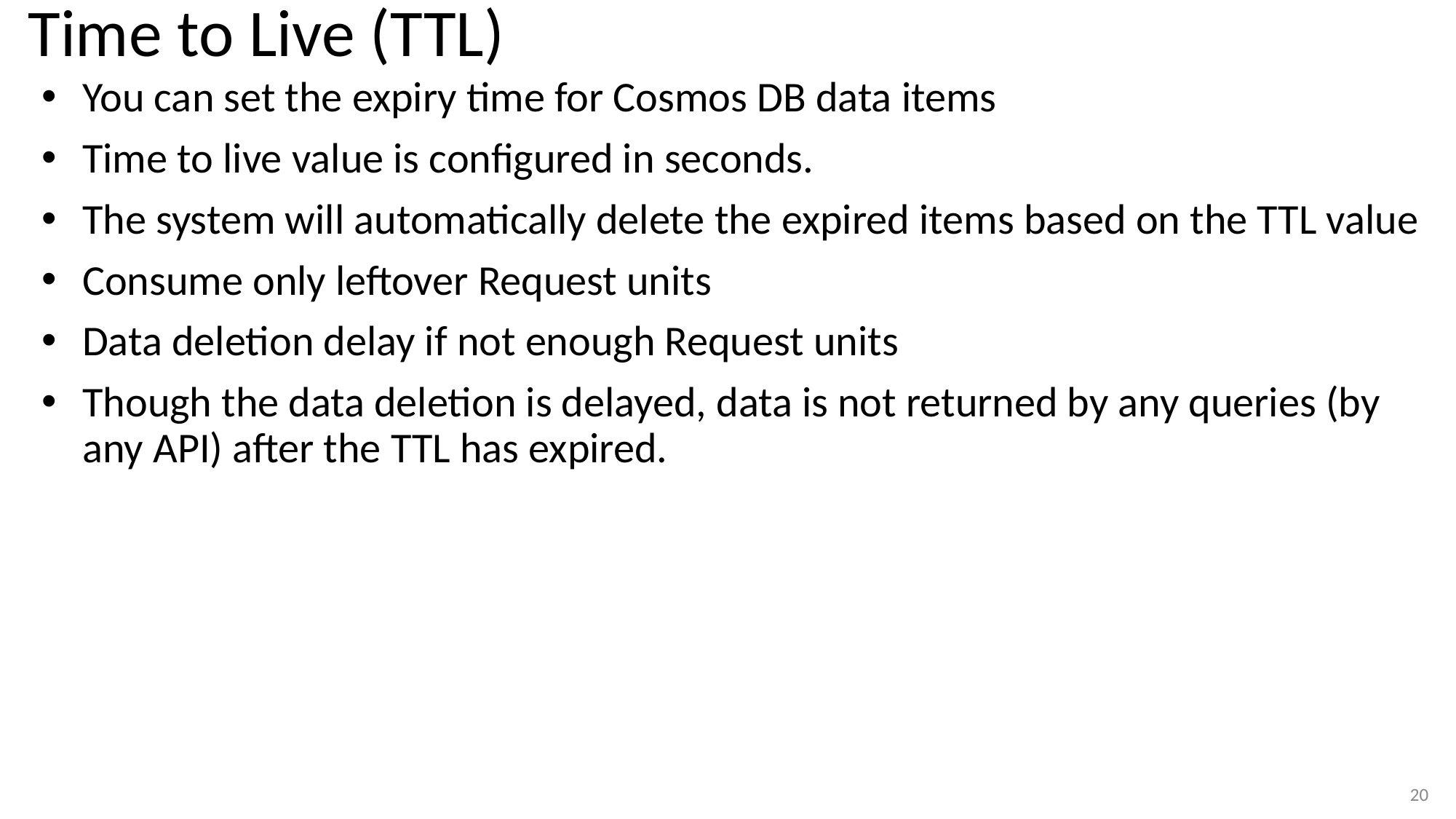

# Time to Live (TTL)
You can set the expiry time for Cosmos DB data items
Time to live value is configured in seconds.
The system will automatically delete the expired items based on the TTL value
Consume only leftover Request units
Data deletion delay if not enough Request units
Though the data deletion is delayed, data is not returned by any queries (by any API) after the TTL has expired.
20